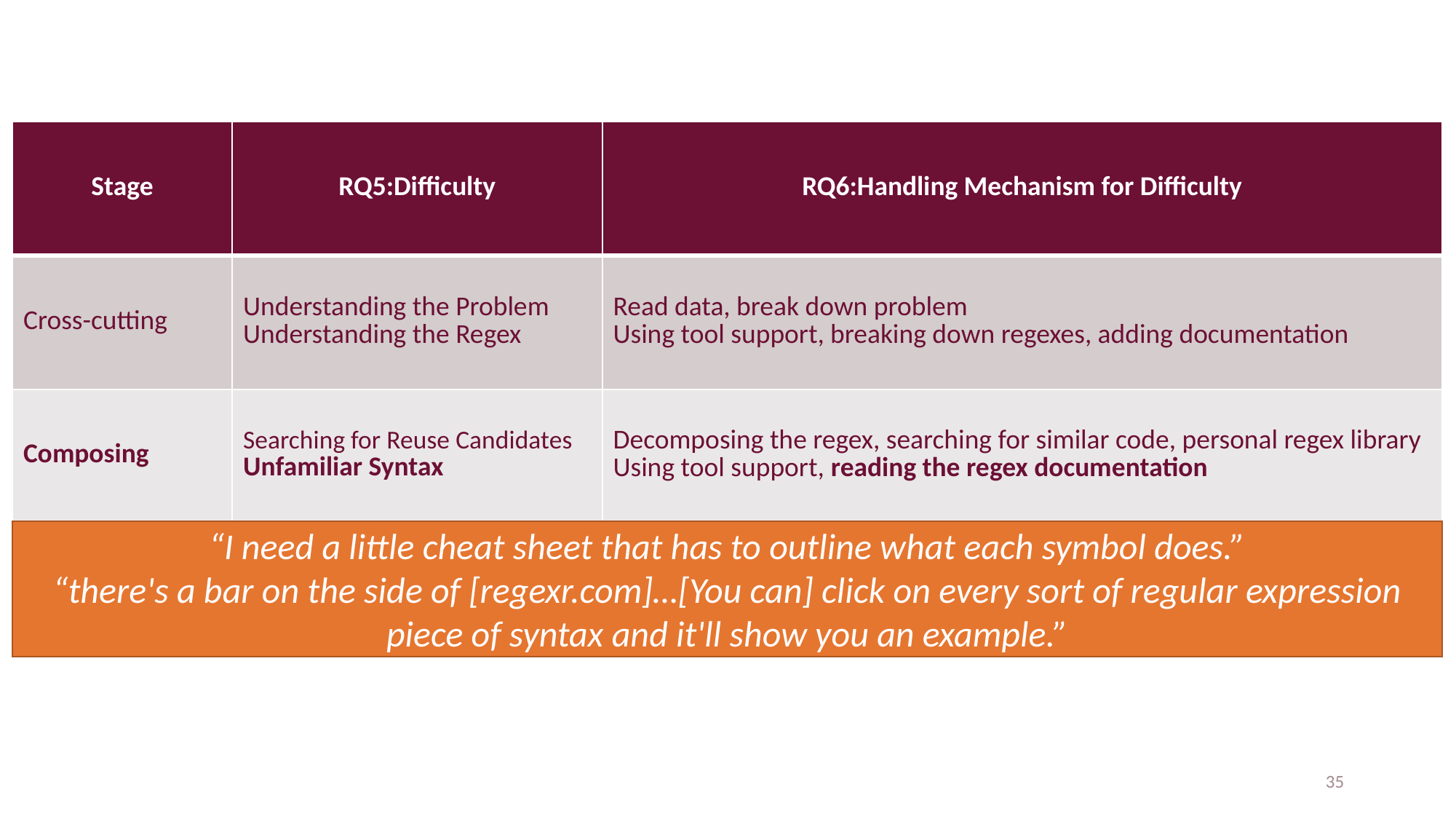

| Stage | RQ5:Difficulty | RQ6:Handling Mechanism for Difficulty |
| --- | --- | --- |
| Cross-cutting | Understanding the Problem Understanding the Regex | Read data, break down problem Using tool support, breaking down regexes, adding documentation |
| Composing | Searching for Reuse Candidates Unfamiliar Syntax | Decomposing the regex, searching for similar code, personal regex library Using tool support, reading the regex documentation |
| Validating a Regex | Testing Edge Cases Testing Enough Inputs | Test all available input Work to find or generate more real cases, property testing |
“I need a little cheat sheet that has to outline what each symbol does.”
“there's a bar on the side of [regexr.com]…[You can] click on every sort of regular expression piece of syntax and it'll show you an example.”
35